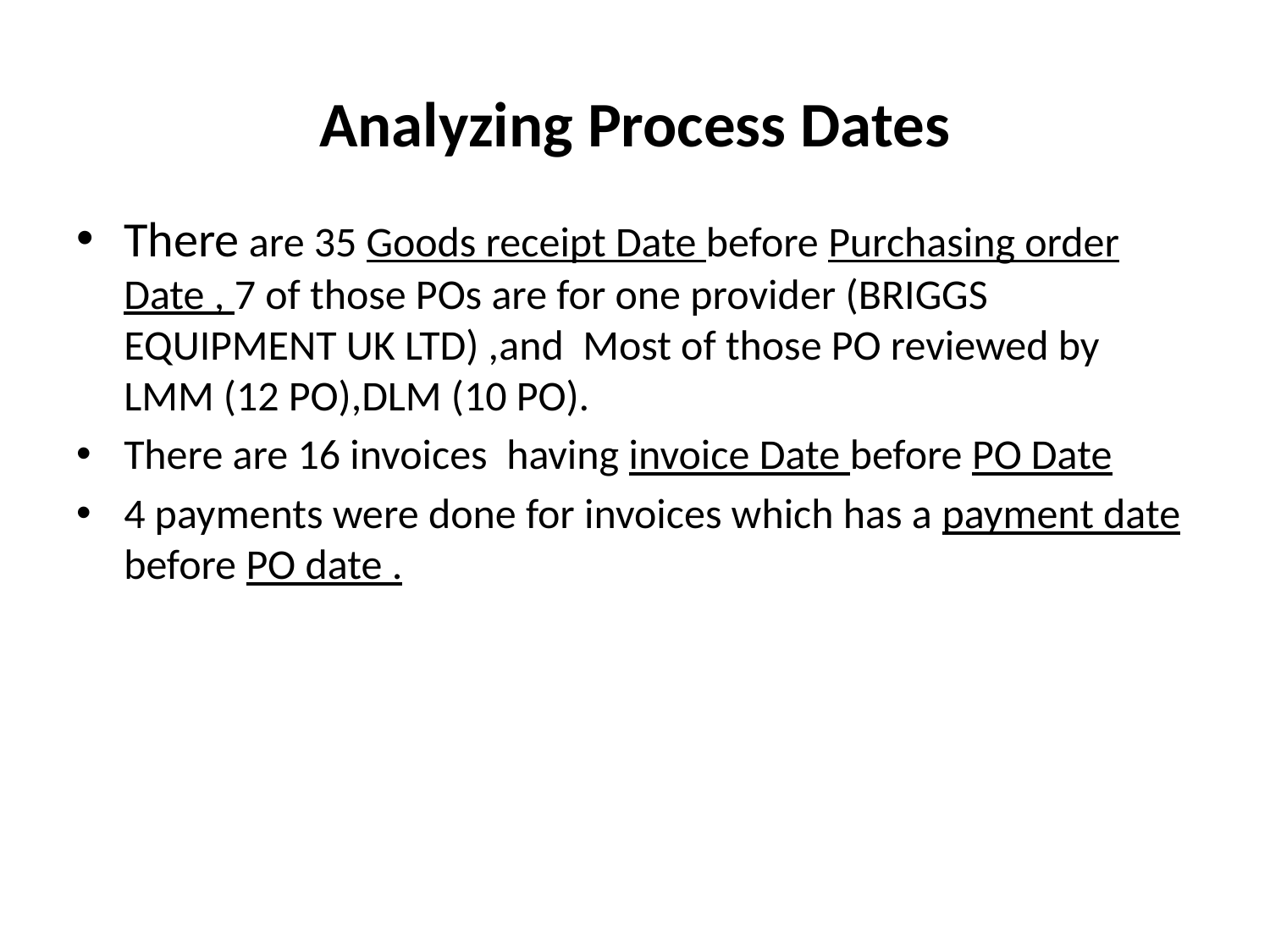

# Analyzing Process Dates
There are 35 Goods receipt Date before Purchasing order Date , 7 of those POs are for one provider (BRIGGS EQUIPMENT UK LTD) ,and  Most of those PO reviewed by LMM (12 PO),DLM (10 PO).
There are 16 invoices  having invoice Date before PO Date
4 payments were done for invoices which has a payment date before PO date .